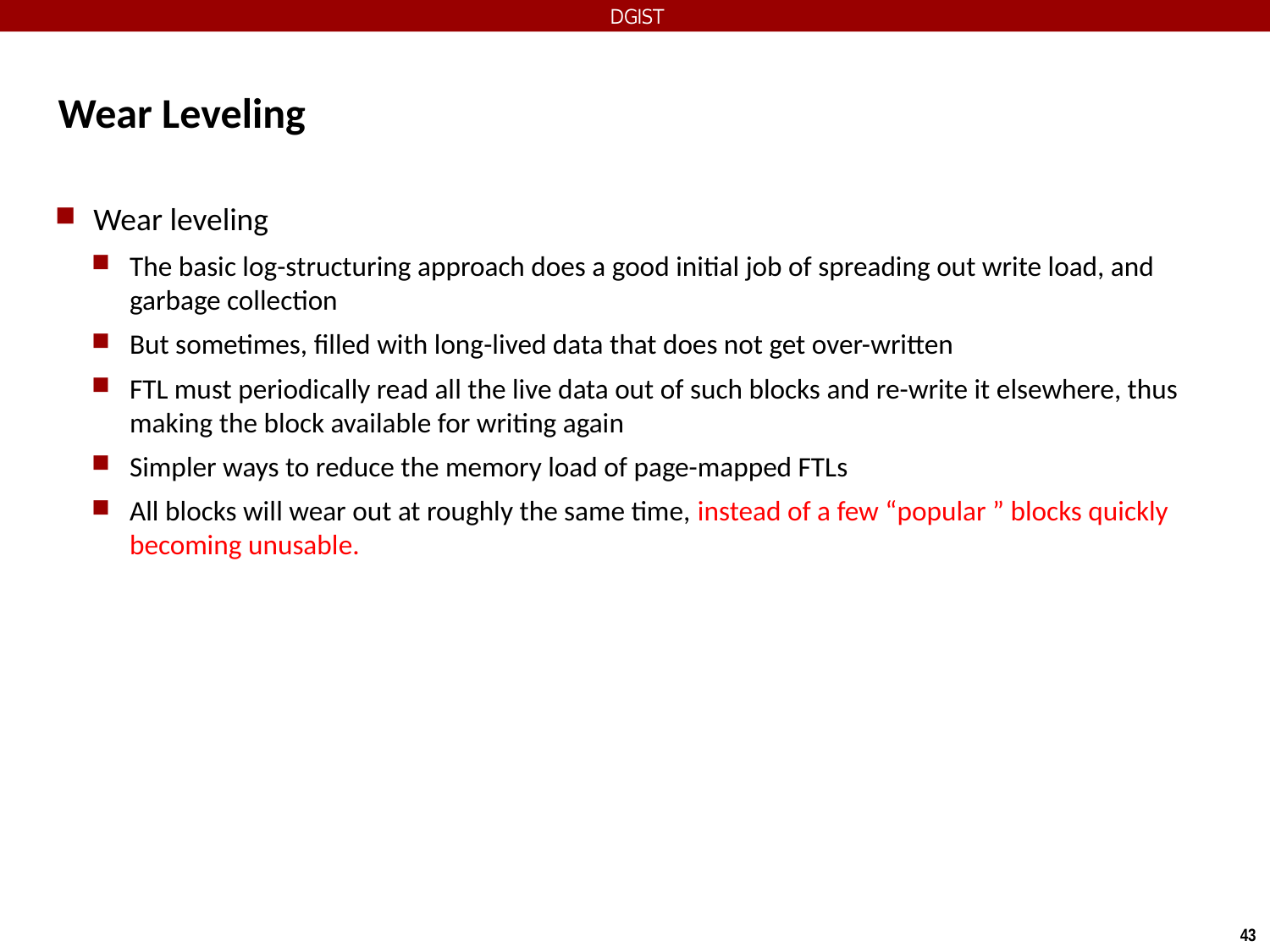

DGIST
# Wear Leveling
Wear leveling
The basic log-structuring approach does a good initial job of spreading out write load, and garbage collection
But sometimes, filled with long-lived data that does not get over-written
FTL must periodically read all the live data out of such blocks and re-write it elsewhere, thus making the block available for writing again
Simpler ways to reduce the memory load of page-mapped FTLs
All blocks will wear out at roughly the same time, instead of a few “popular ” blocks quickly becoming unusable.